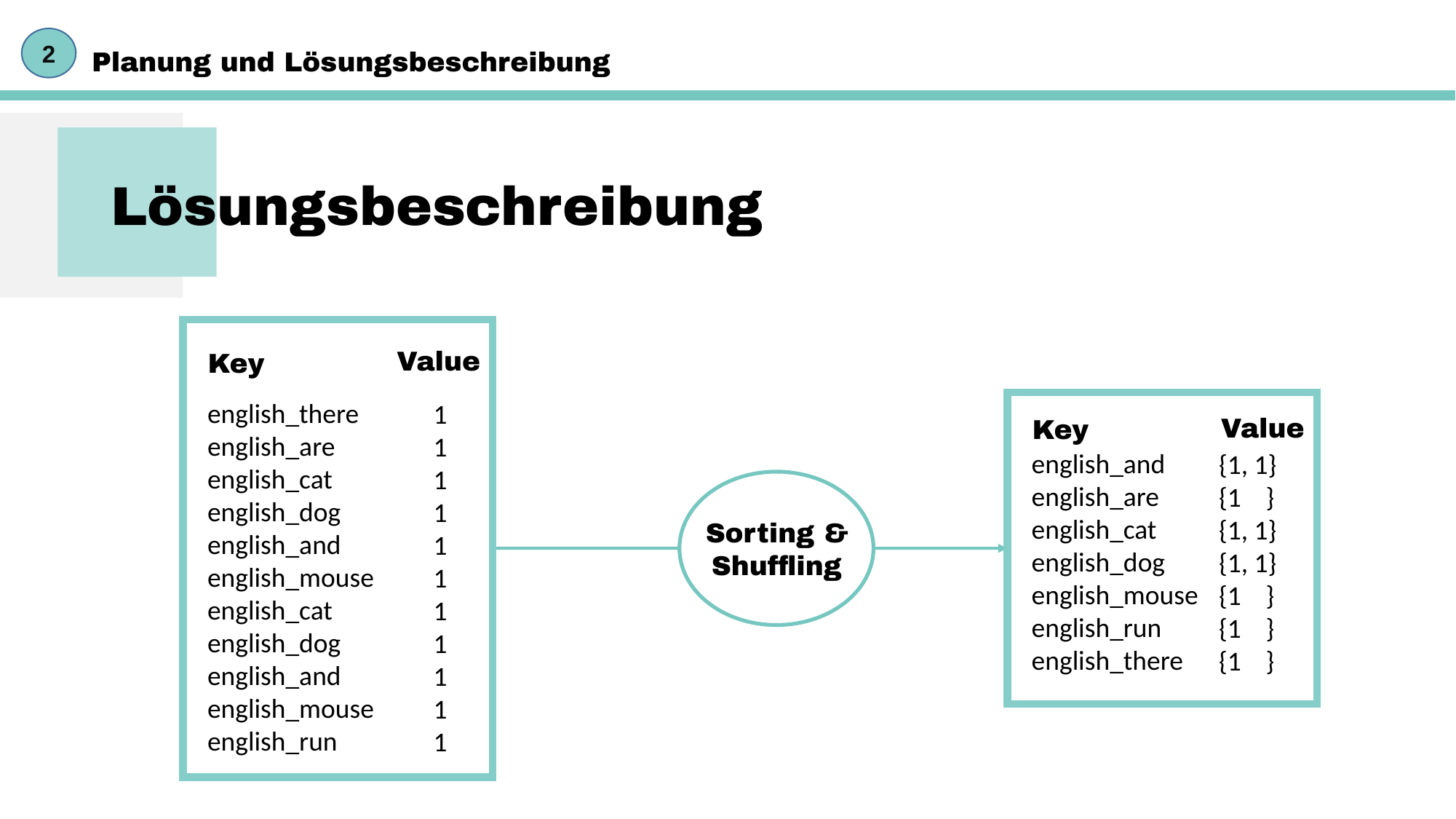

2
Planung und Lösungsbeschreibung

Lösungsbeschreibung

Value
Key
english_there
english_are
english_cat
english_dog
english_and
english_mouse
english_cat
english_dog
english_and
english_mouse
english_run
1
1
1
1
1
1
1
1
1
1
1

Value
Key
english_and
english_are
english_cat
english_dog
english_mouse
english_run
english_there
{1, 1}
{1    }
{1, 1}
{1, 1}
{1    }
{1    }
{1    }

Sorting &
Shuffling